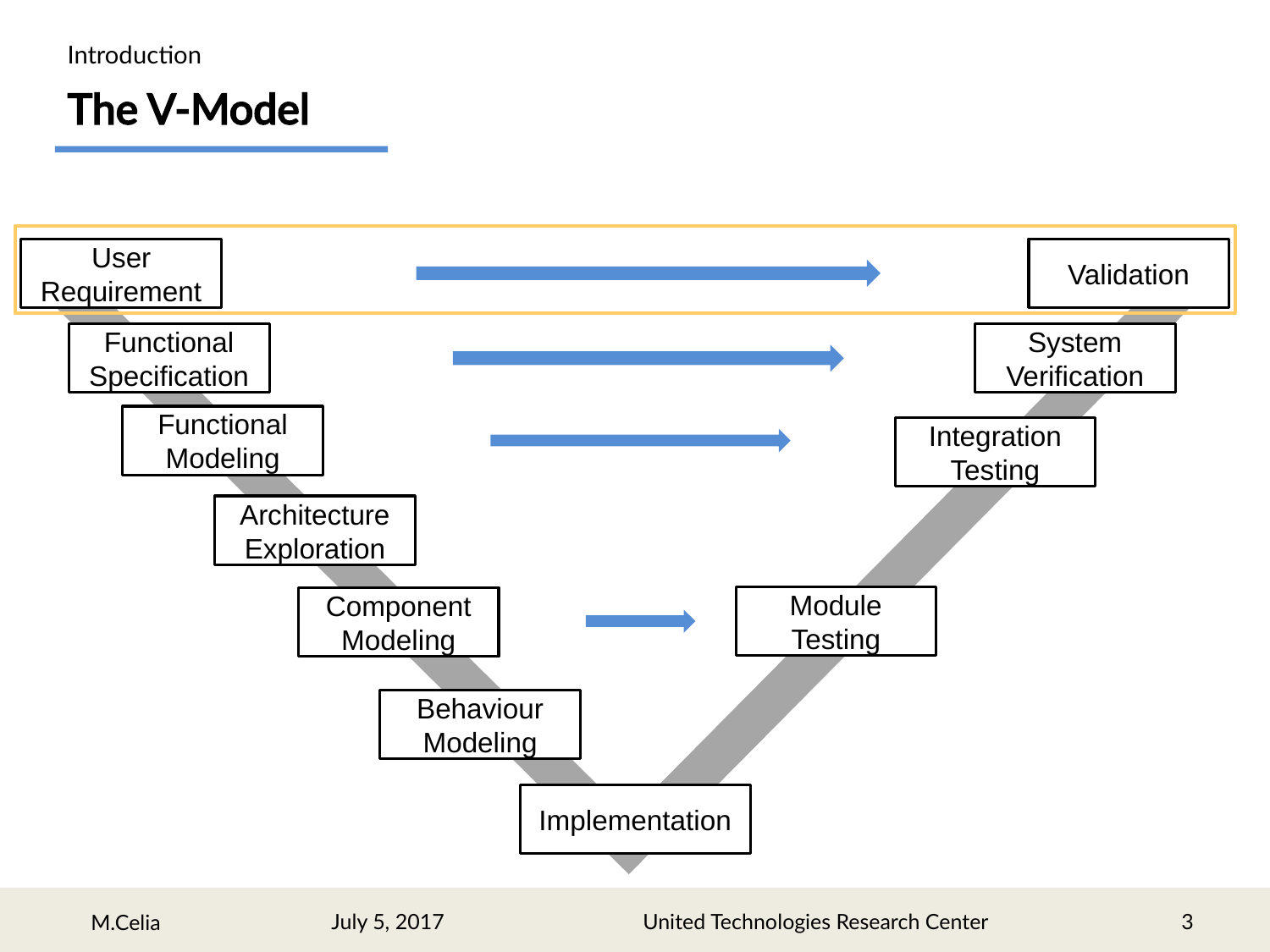

Introduction
The V-Model

User
Requirement
Validation

Functional
Specification
System
Verification

Functional
Modeling
Integration
Testing

Architecture Exploration
Module
Testing
Component Modeling

Behaviour Modeling
Implementation
3

July 5, 2017
United Technologies Research Center
M.Celia